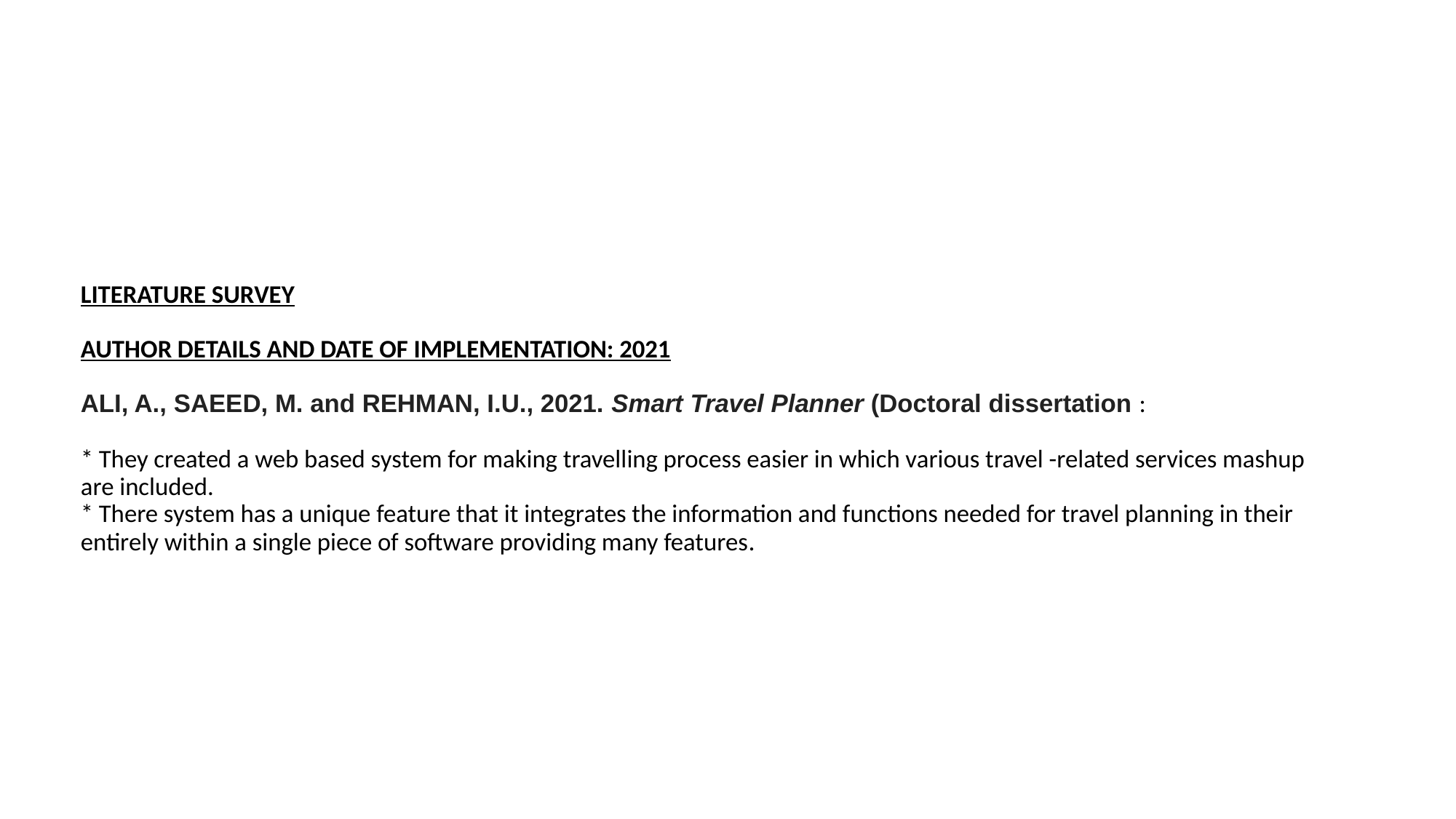

# LITERATURE SURVEY AUTHOR DETAILS AND DATE OF IMPLEMENTATION: 2021 ALI, A., SAEED, M. and REHMAN, I.U., 2021. Smart Travel Planner (Doctoral dissertation : * They created a web based system for making travelling process easier in which various travel -related services mashup are included. * There system has a unique feature that it integrates the information and functions needed for travel planning in their entirely within a single piece of software providing many features.